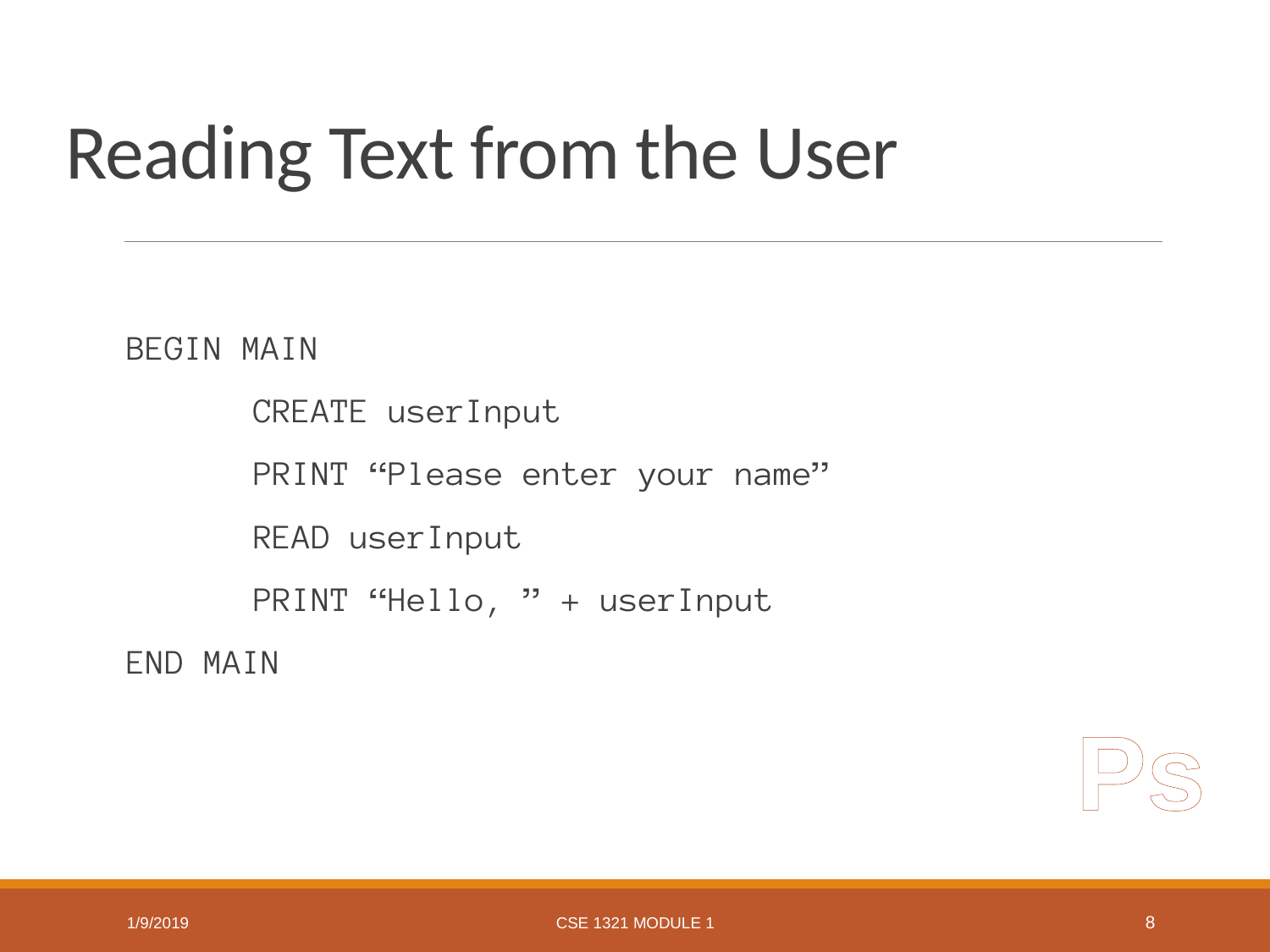

# Reading Text from the User

BEGIN MAIN
	CREATE userInput
	PRINT “Please enter your name”
	READ userInput
	PRINT “Hello, ” + userInput
END MAIN

Ps
1/9/2019
CSE 1321 Module 1
8